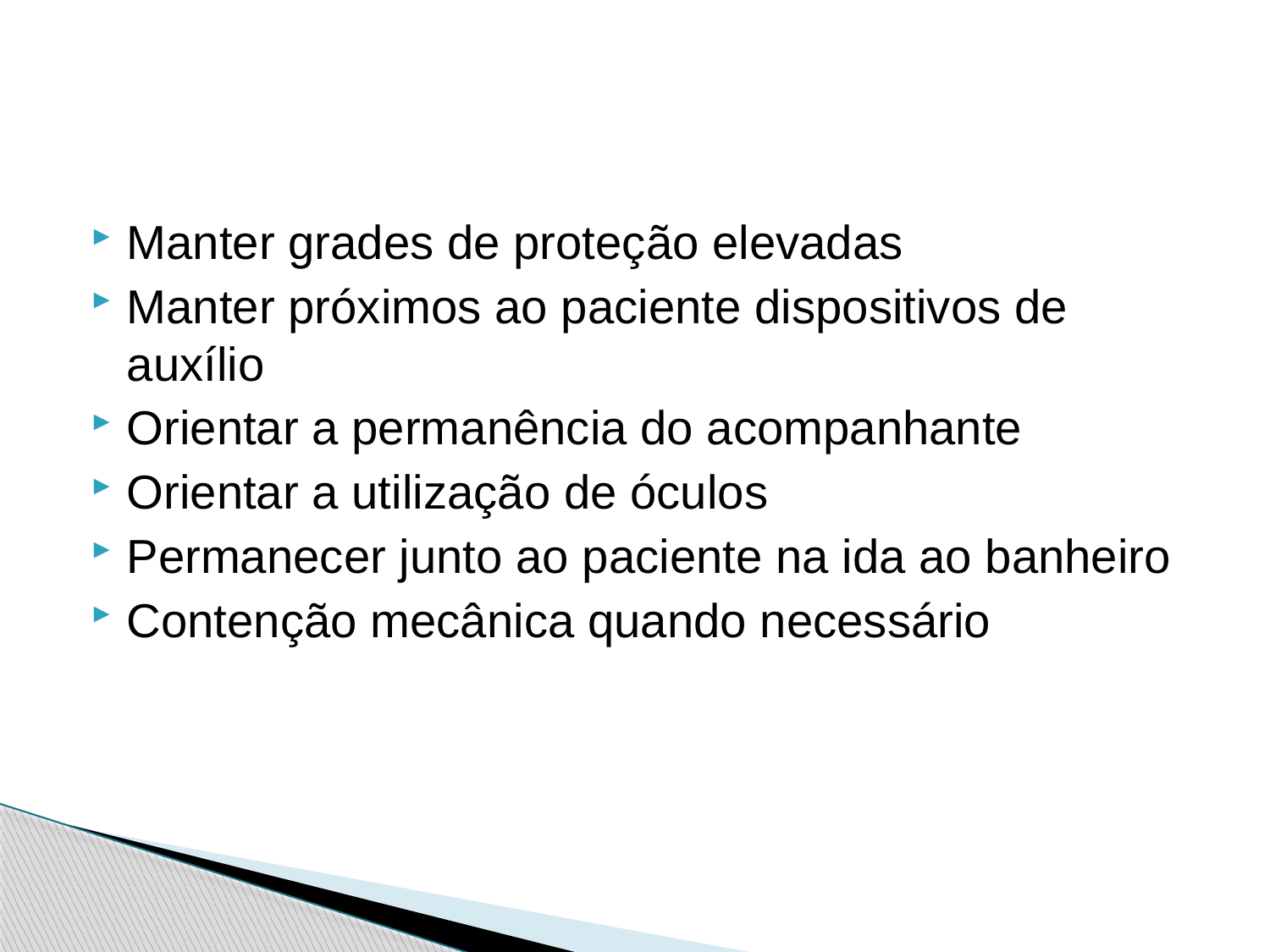

#
Manter grades de proteção elevadas
Manter próximos ao paciente dispositivos de auxílio
Orientar a permanência do acompanhante
Orientar a utilização de óculos
Permanecer junto ao paciente na ida ao banheiro
Contenção mecânica quando necessário